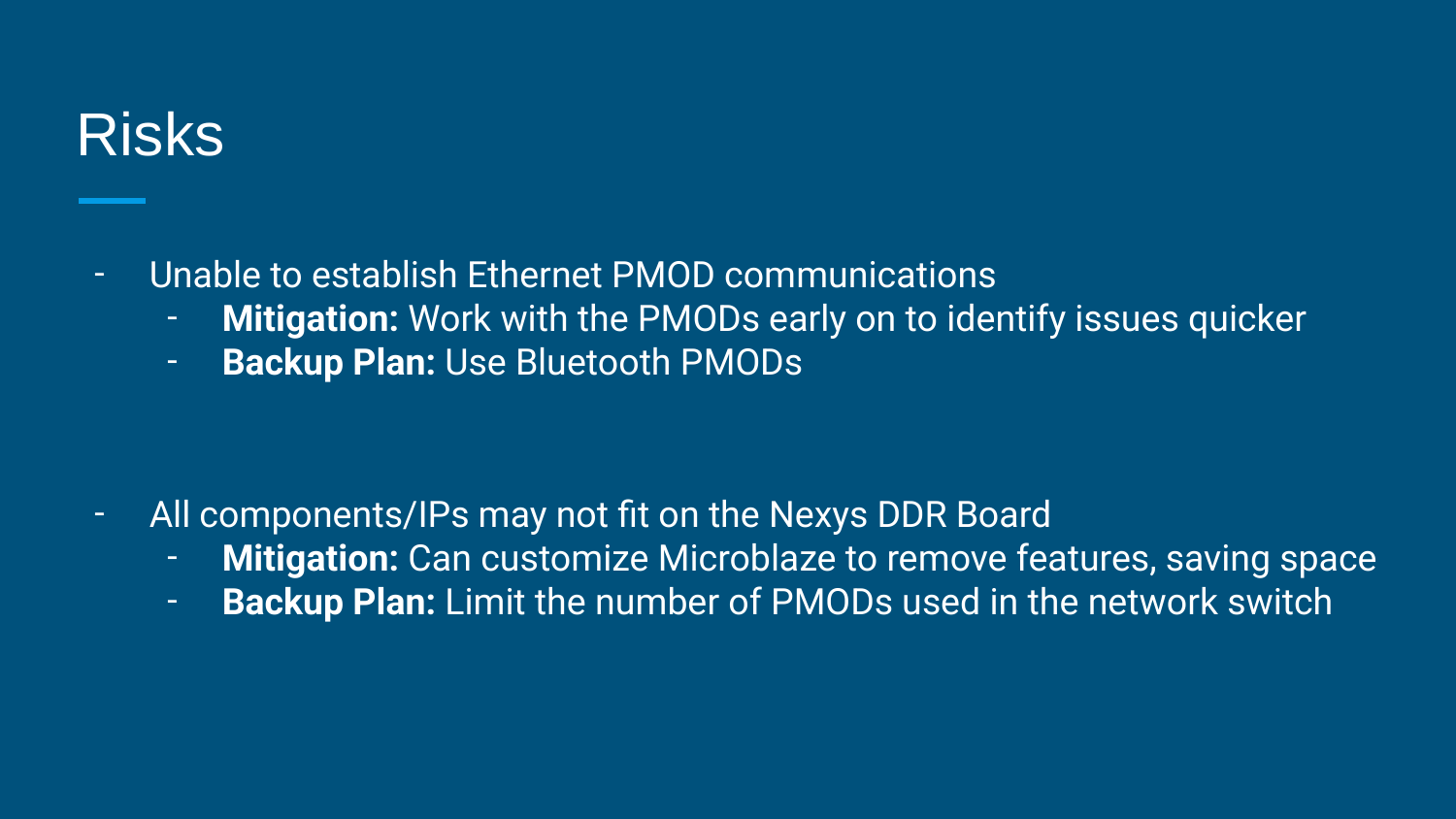

# Risks
Unable to establish Ethernet PMOD communications
Mitigation: Work with the PMODs early on to identify issues quicker
Backup Plan: Use Bluetooth PMODs

All components/IPs may not fit on the Nexys DDR Board
Mitigation: Can customize Microblaze to remove features, saving space
Backup Plan: Limit the number of PMODs used in the network switch